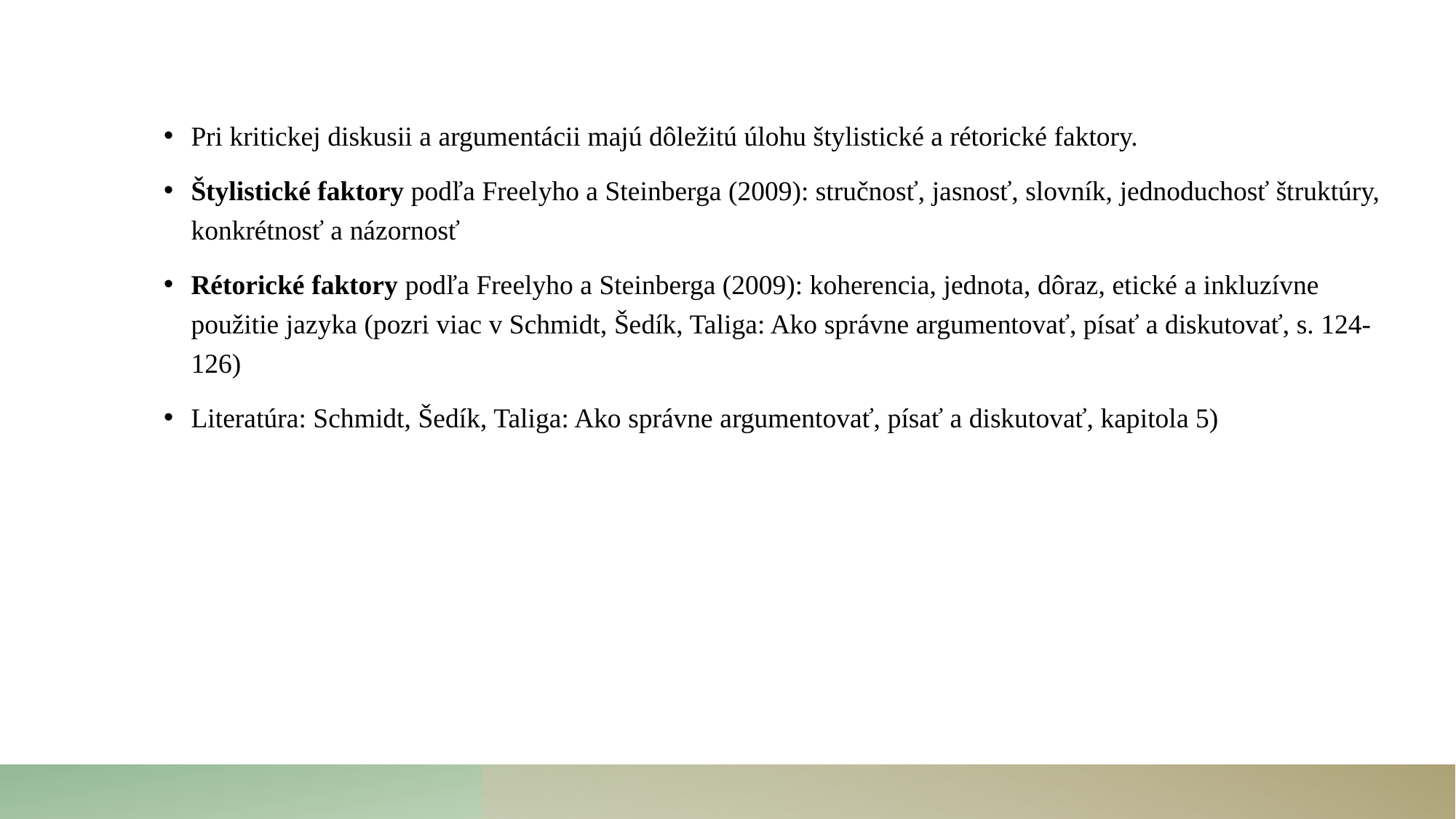

#
Pri kritickej diskusii a argumentácii majú dôležitú úlohu štylistické a rétorické faktory.
Štylistické faktory podľa Freelyho a Steinberga (2009): stručnosť, jasnosť, slovník, jednoduchosť štruktúry, konkrétnosť a názornosť
Rétorické faktory podľa Freelyho a Steinberga (2009): koherencia, jednota, dôraz, etické a inkluzívne použitie jazyka (pozri viac v Schmidt, Šedík, Taliga: Ako správne argumentovať, písať a diskutovať, s. 124-126)
Literatúra: Schmidt, Šedík, Taliga: Ako správne argumentovať, písať a diskutovať, kapitola 5)